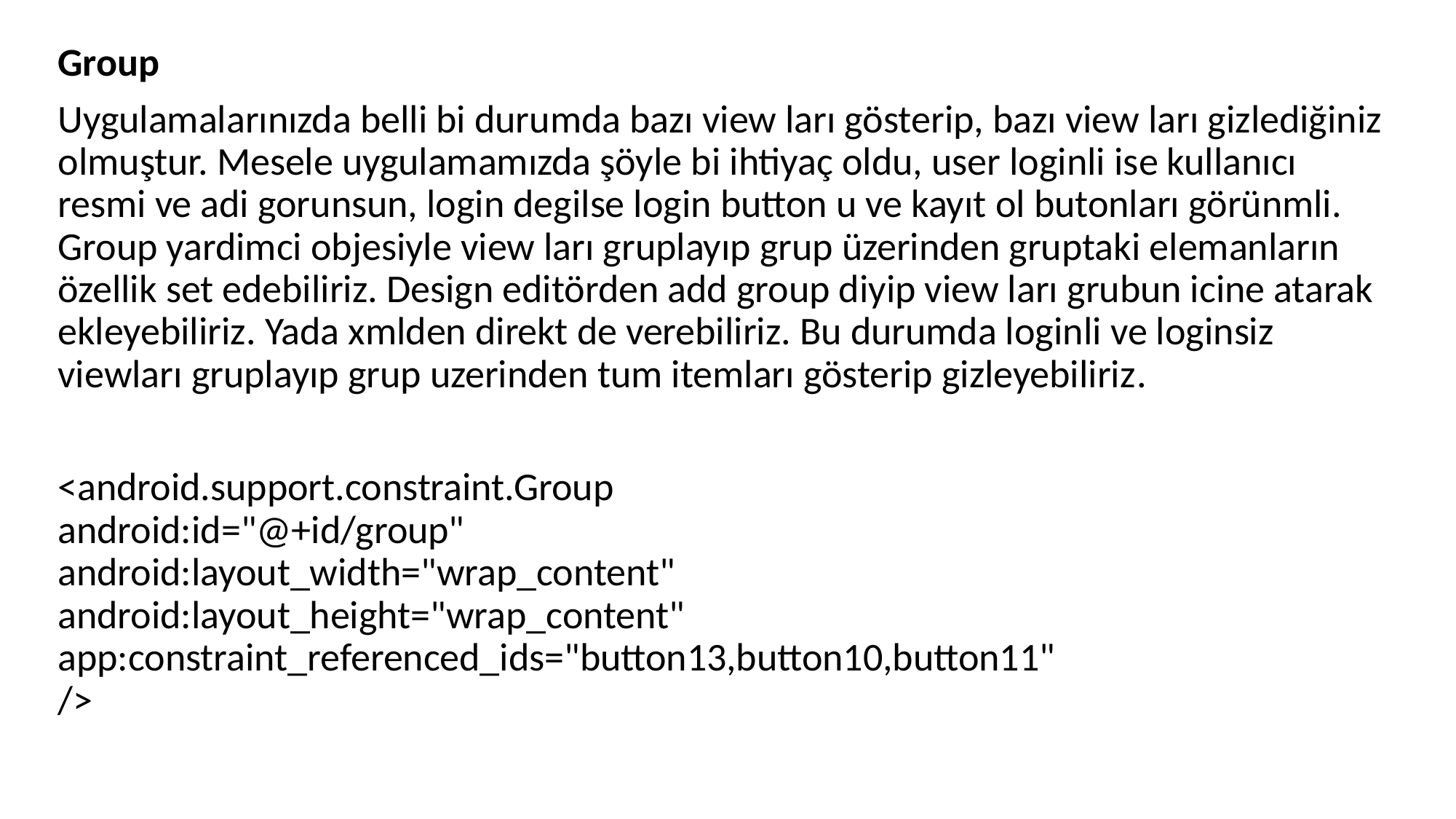

Group
Uygulamalarınızda belli bi durumda bazı view ları gösterip, bazı view ları gizlediğiniz olmuştur. Mesele uygulamamızda şöyle bi ihtiyaç oldu, user loginli ise kullanıcı resmi ve adi gorunsun, login degilse login button u ve kayıt ol butonları görünmli. Group yardimci objesiyle view ları gruplayıp grup üzerinden gruptaki elemanların özellik set edebiliriz. Design editörden add group diyip view ları grubun icine atarak ekleyebiliriz. Yada xmlden direkt de verebiliriz. Bu durumda loginli ve loginsiz viewları gruplayıp grup uzerinden tum itemları gösterip gizleyebiliriz.

<android.support.constraint.Group
android:id="@+id/group"
android:layout_width="wrap_content"
android:layout_height="wrap_content"
app:constraint_referenced_ids="button13,button10,button11"
/>